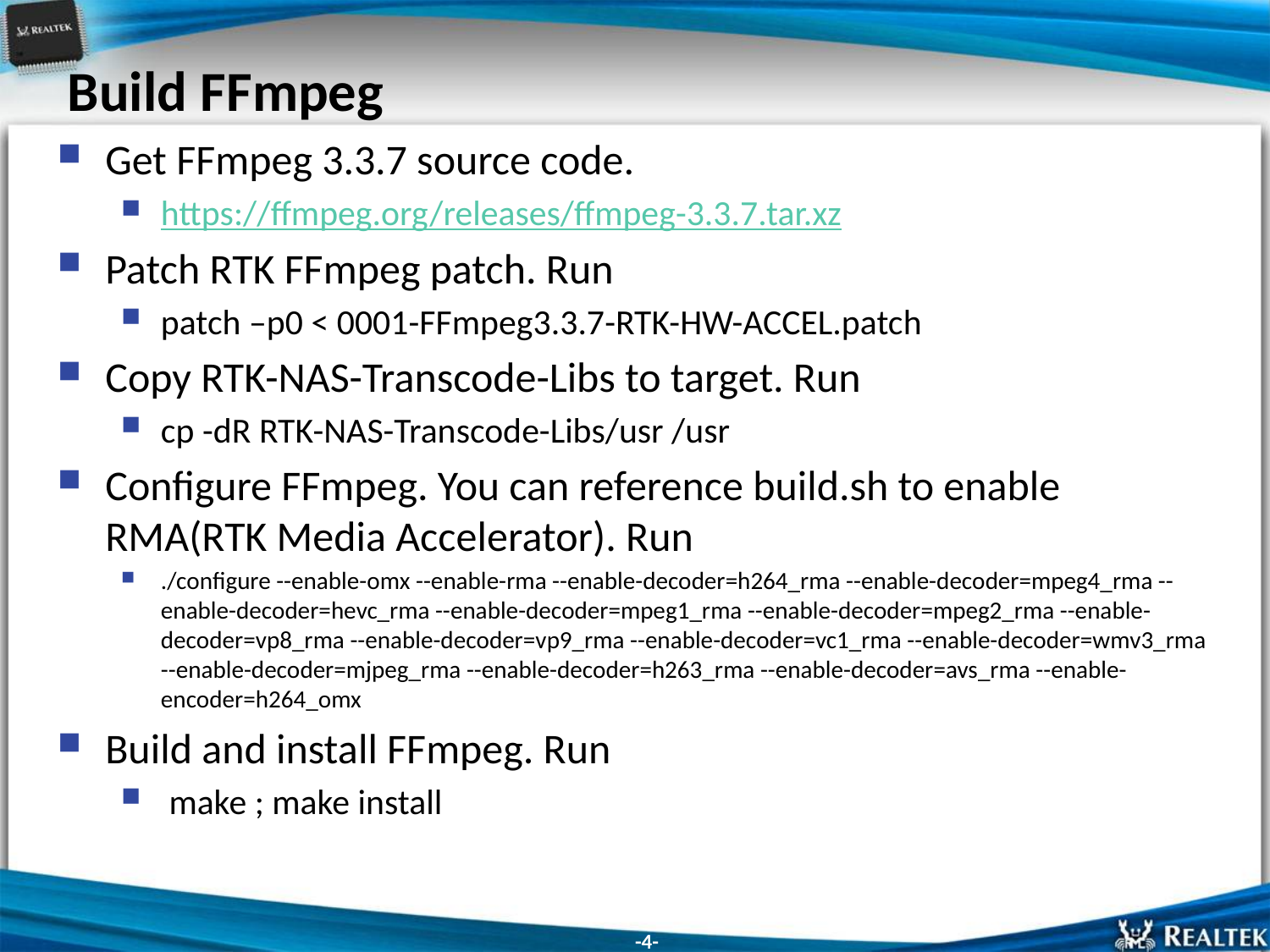

# Build FFmpeg
Get FFmpeg 3.3.7 source code.
https://ffmpeg.org/releases/ffmpeg-3.3.7.tar.xz
Patch RTK FFmpeg patch. Run
patch –p0 < 0001-FFmpeg3.3.7-RTK-HW-ACCEL.patch
Copy RTK-NAS-Transcode-Libs to target. Run
cp -dR RTK-NAS-Transcode-Libs/usr /usr
Configure FFmpeg. You can reference build.sh to enable RMA(RTK Media Accelerator). Run
./configure --enable-omx --enable-rma --enable-decoder=h264_rma --enable-decoder=mpeg4_rma --enable-decoder=hevc_rma --enable-decoder=mpeg1_rma --enable-decoder=mpeg2_rma --enable-decoder=vp8_rma --enable-decoder=vp9_rma --enable-decoder=vc1_rma --enable-decoder=wmv3_rma --enable-decoder=mjpeg_rma --enable-decoder=h263_rma --enable-decoder=avs_rma --enable-encoder=h264_omx
Build and install FFmpeg. Run
 make ; make install
-4-